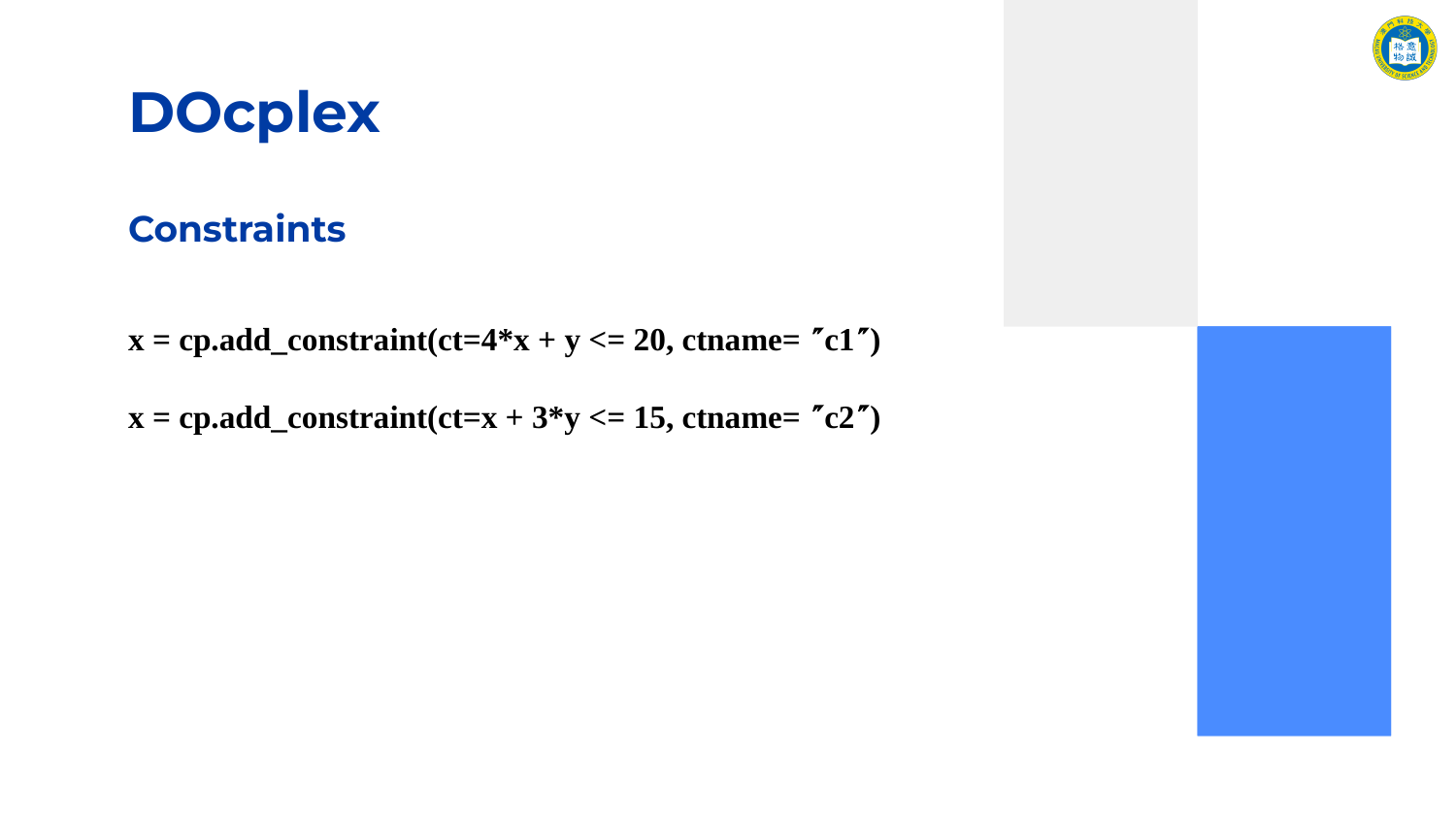

# DOcplex
Constraints
x = cp.add_constraint(ct=4*x + y <= 20, ctname= ″c1″)

x = cp.add_constraint(ct=x + 3*y <= 15, ctname= ″c2″)